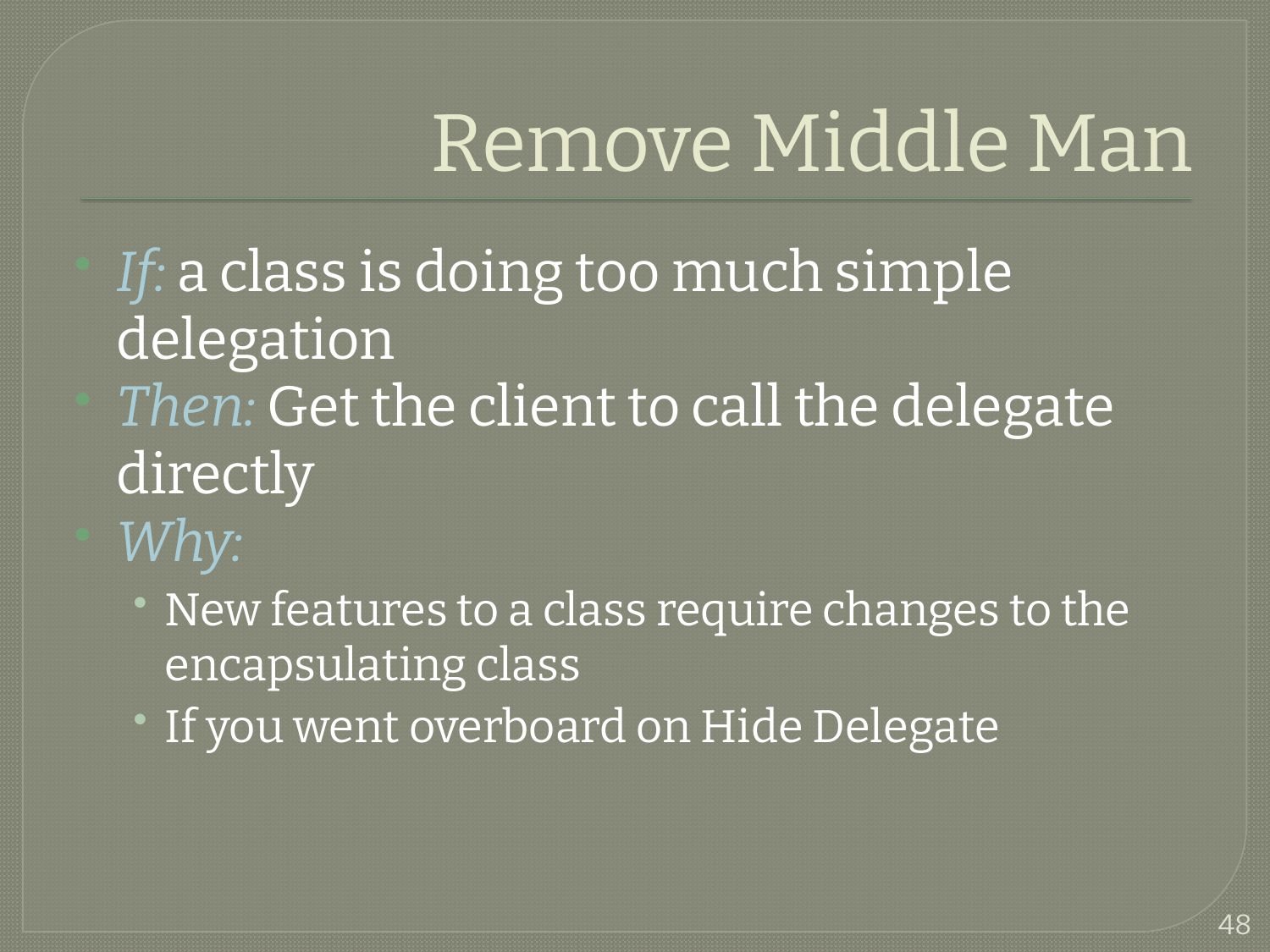

# Remove Middle Man
If: a class is doing too much simple delegation
Then: Get the client to call the delegate directly
Why:
New features to a class require changes to the encapsulating class
If you went overboard on Hide Delegate
48